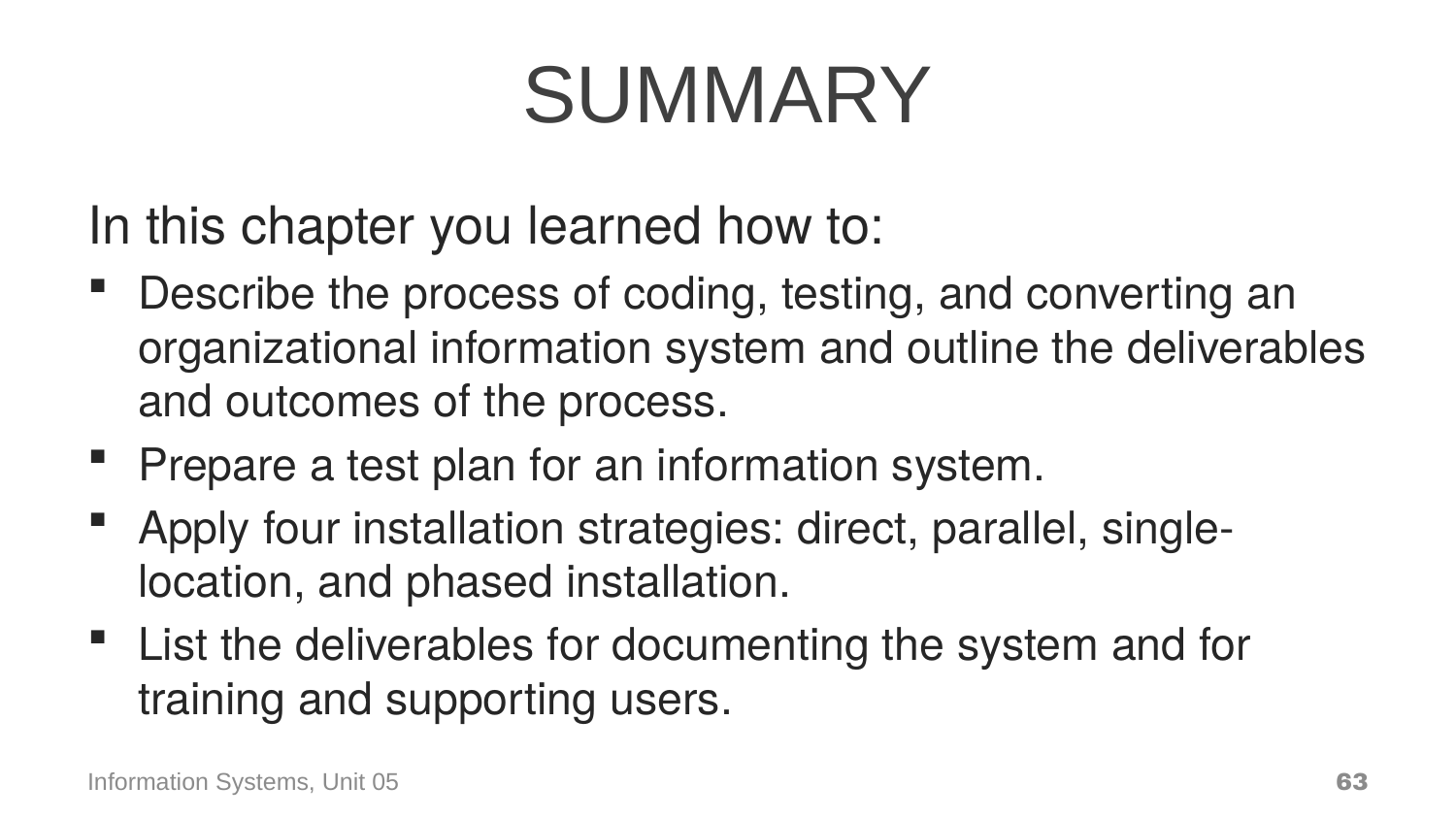

# Summary
In this chapter you learned how to:
Describe the process of coding, testing, and converting an organizational information system and outline the deliverables and outcomes of the process.
Prepare a test plan for an information system.
Apply four installation strategies: direct, parallel, single-location, and phased installation.
List the deliverables for documenting the system and for training and supporting users.
Information Systems, Unit 05
63